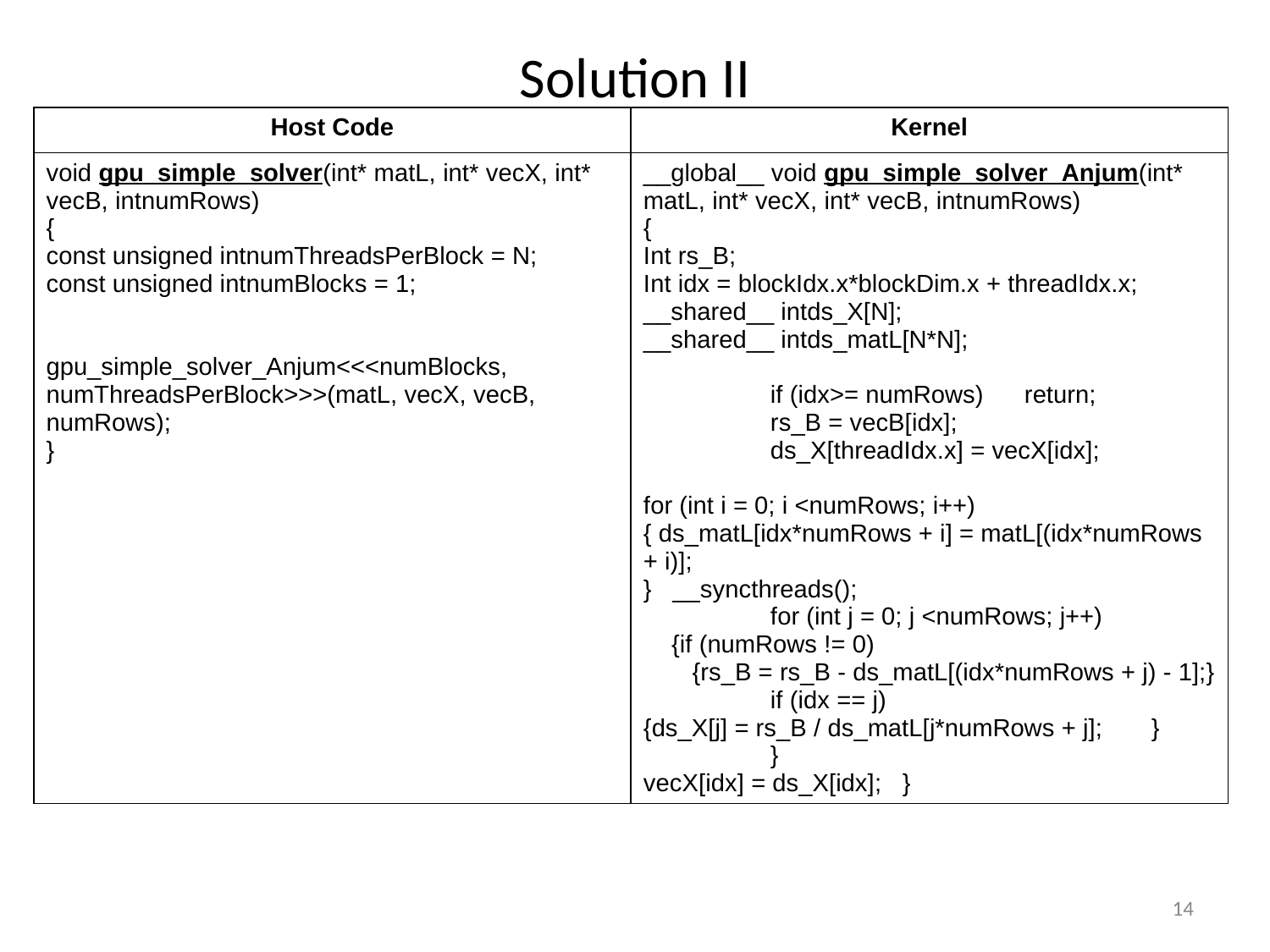

# Solution II
| Host Code | Kernel |
| --- | --- |
| void gpu\_simple\_solver(int\* matL, int\* vecX, int\* vecB, intnumRows) { const unsigned intnumThreadsPerBlock = N; const unsigned intnumBlocks = 1;   gpu\_simple\_solver\_Anjum<<<numBlocks, numThreadsPerBlock>>>(matL, vecX, vecB, numRows); } | \_\_global\_\_ void gpu\_simple\_solver\_Anjum(int\* matL, int\* vecX, int\* vecB, intnumRows) { Int rs\_B; Int idx = blockIdx.x\*blockDim.x + threadIdx.x; \_\_shared\_\_ intds\_X[N]; \_\_shared\_\_ intds\_matL[N\*N];   if (idx>= numRows) return; rs\_B = vecB[idx]; ds\_X[threadIdx.x] = vecX[idx];   for (int i = 0; i <numRows; i++) { ds\_matL[idx\*numRows + i] = matL[(idx\*numRows + i)]; } \_\_syncthreads();   for (int j = 0; j <numRows; j++) {if (numRows != 0) {rs\_B = rs\_B - ds\_matL[(idx\*numRows + j) - 1];} if (idx == j) {ds\_X[j] = rs\_B / ds\_matL[j\*numRows + j]; } } vecX[idx] = ds\_X[idx]; } |
14